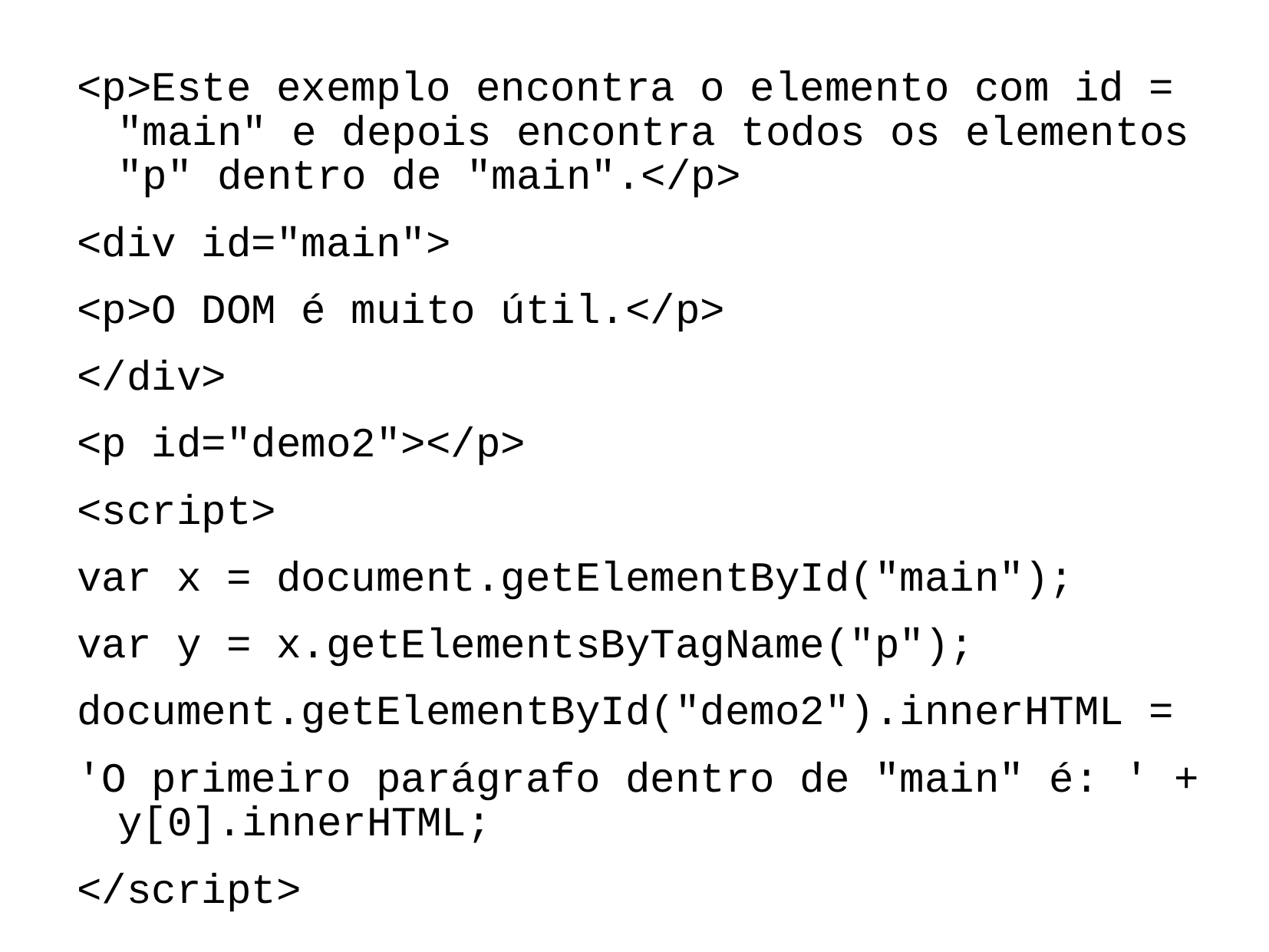

# <p>Este exemplo encontra o elemento com id = "main" e depois encontra todos os elementos "p" dentro de "main".</p>
<div id="main">
<p>O DOM é muito útil.</p>
</div>
<p id="demo2"></p>
<script>
var x = document.getElementById("main");
var y = x.getElementsByTagName("p");
document.getElementById("demo2").innerHTML =
'O primeiro parágrafo dentro de "main" é: ' + y[0].innerHTML;
</script>